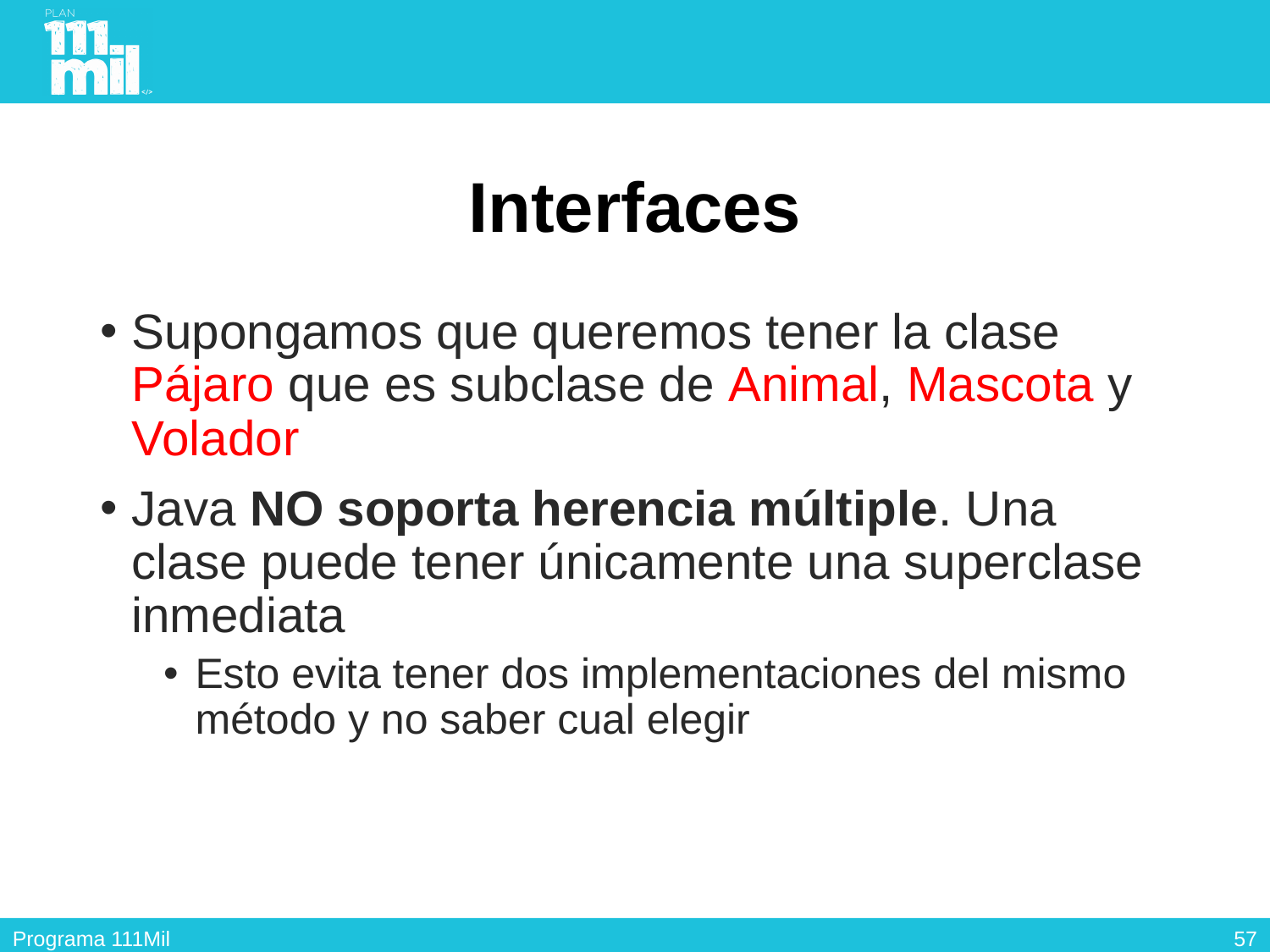

# Interfaces
Supongamos que queremos tener la clase Pájaro que es subclase de Animal, Mascota y Volador
Java NO soporta herencia múltiple. Una clase puede tener únicamente una superclase inmediata
Esto evita tener dos implementaciones del mismo método y no saber cual elegir

57
Programa 111Mil